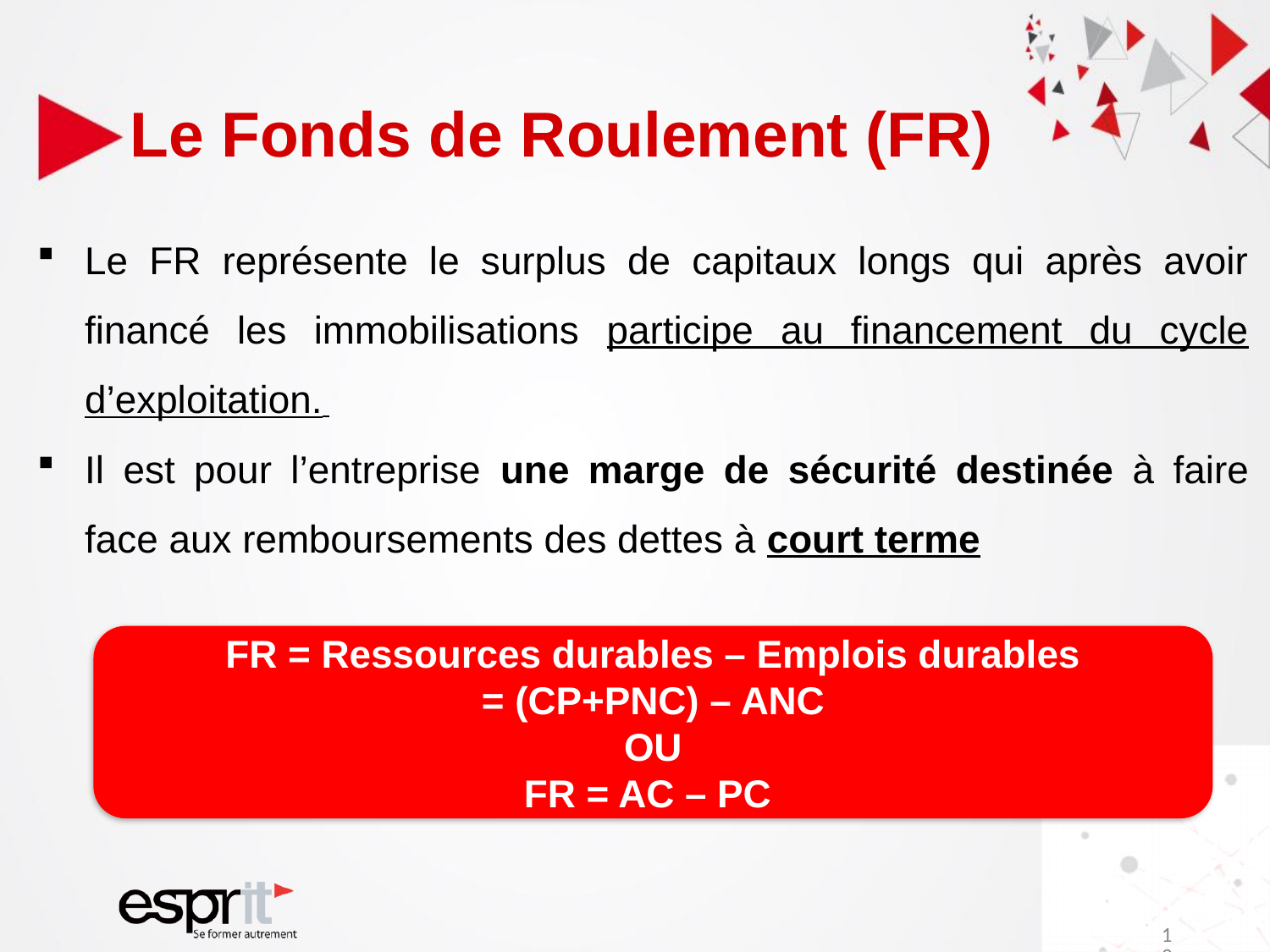

# Le Fonds de Roulement (FR)
Le FR représente le surplus de capitaux longs qui après avoir financé les immobilisations participe au financement du cycle d’exploitation.
Il est pour l’entreprise une marge de sécurité destinée à faire face aux remboursements des dettes à court terme

FR = Ressources durables – Emplois durables
= (CP+PNC) – ANC
OU
FR = AC – PC

19